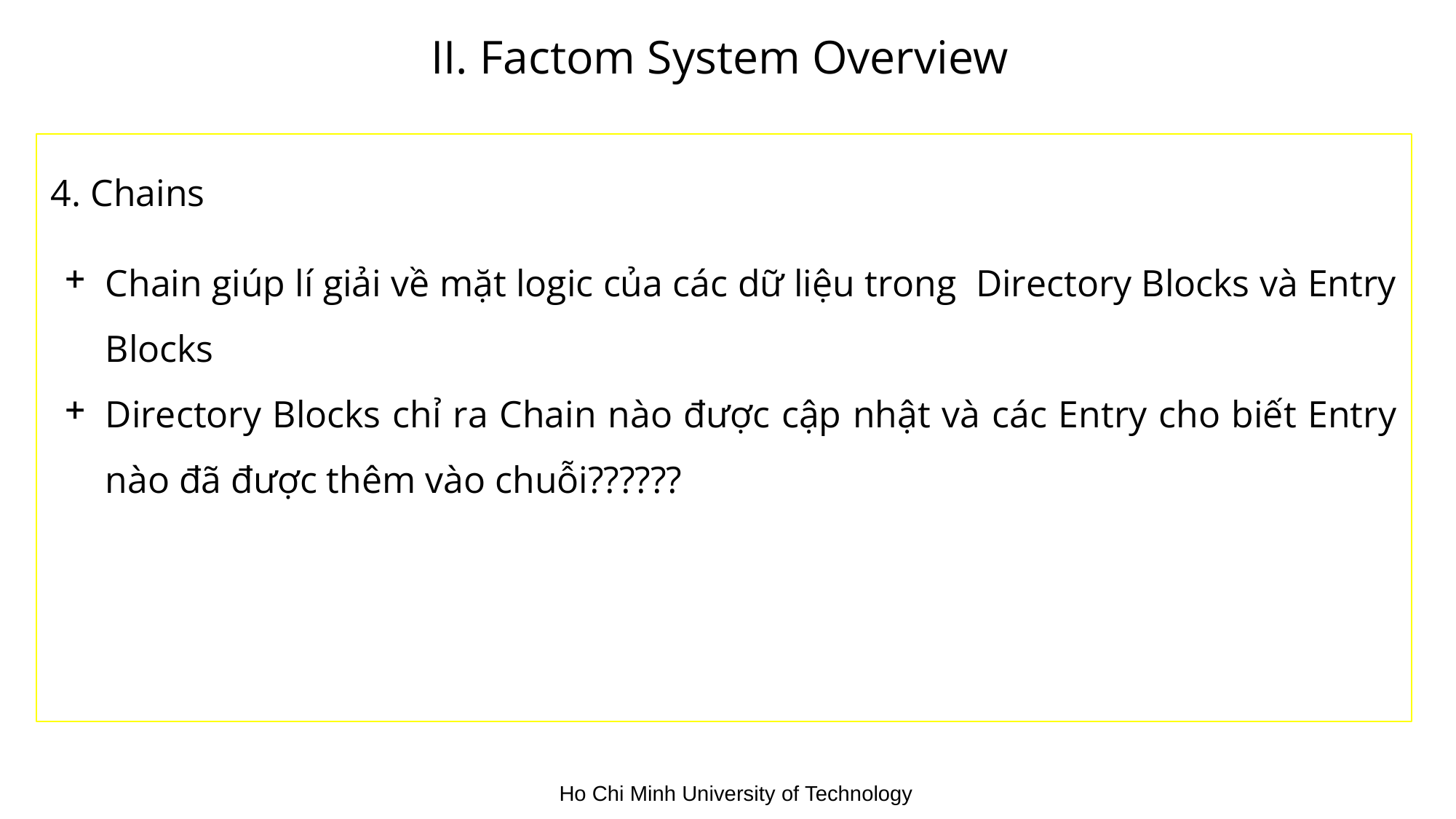

# II. Factom System Overview

4. Chains
Chain giúp lí giải về mặt logic của các dữ liệu trong  Directory Blocks và Entry Blocks
Directory Blocks chỉ ra Chain nào được cập nhật và các Entry cho biết Entry nào đã được thêm vào chuỗi??????

27
Ho Chi Minh University of Technology